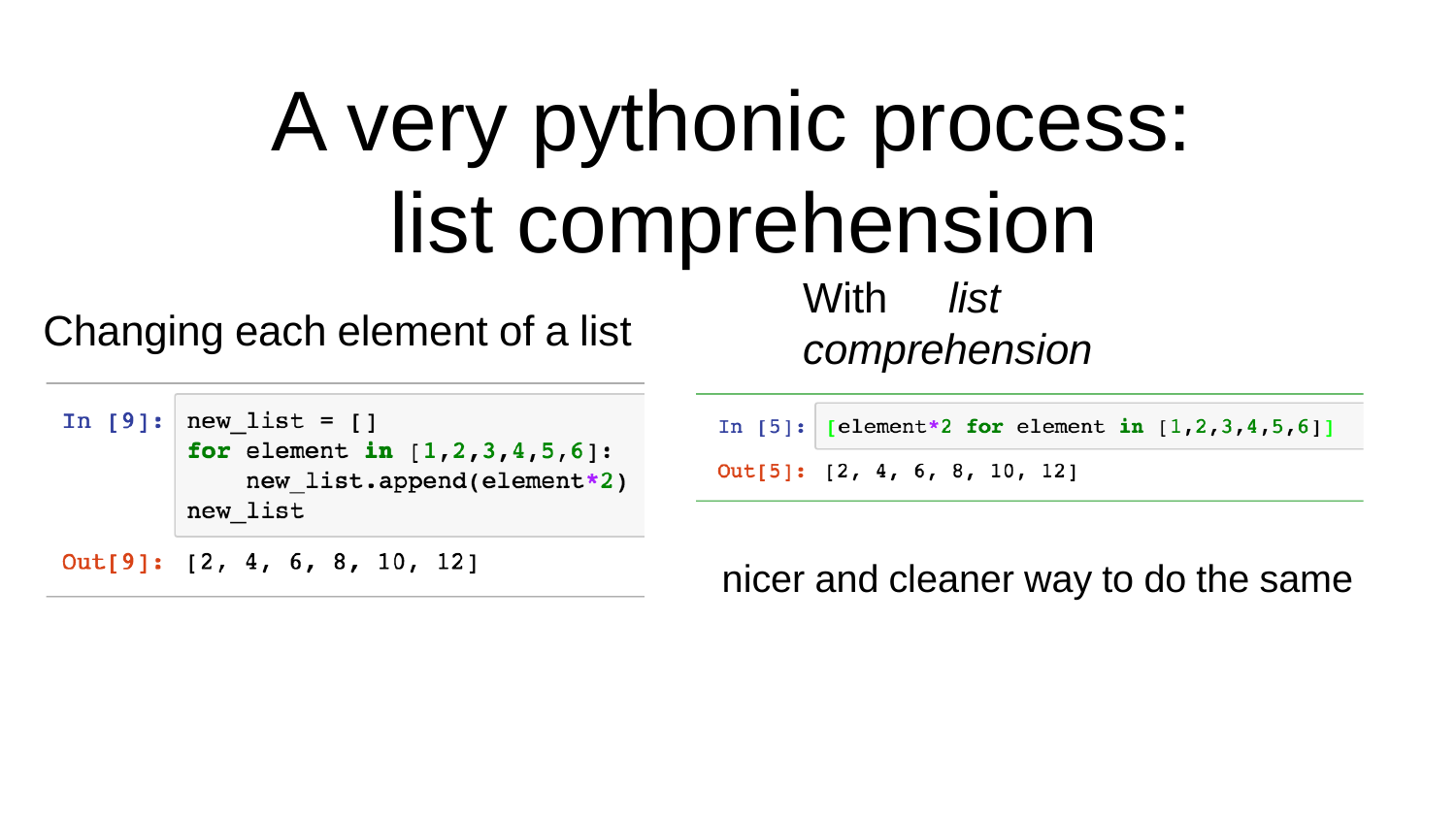

# A very pythonic process:
 list comprehension
With 	list comprehension
Changing each element of a list

nicer and cleaner way to do the same